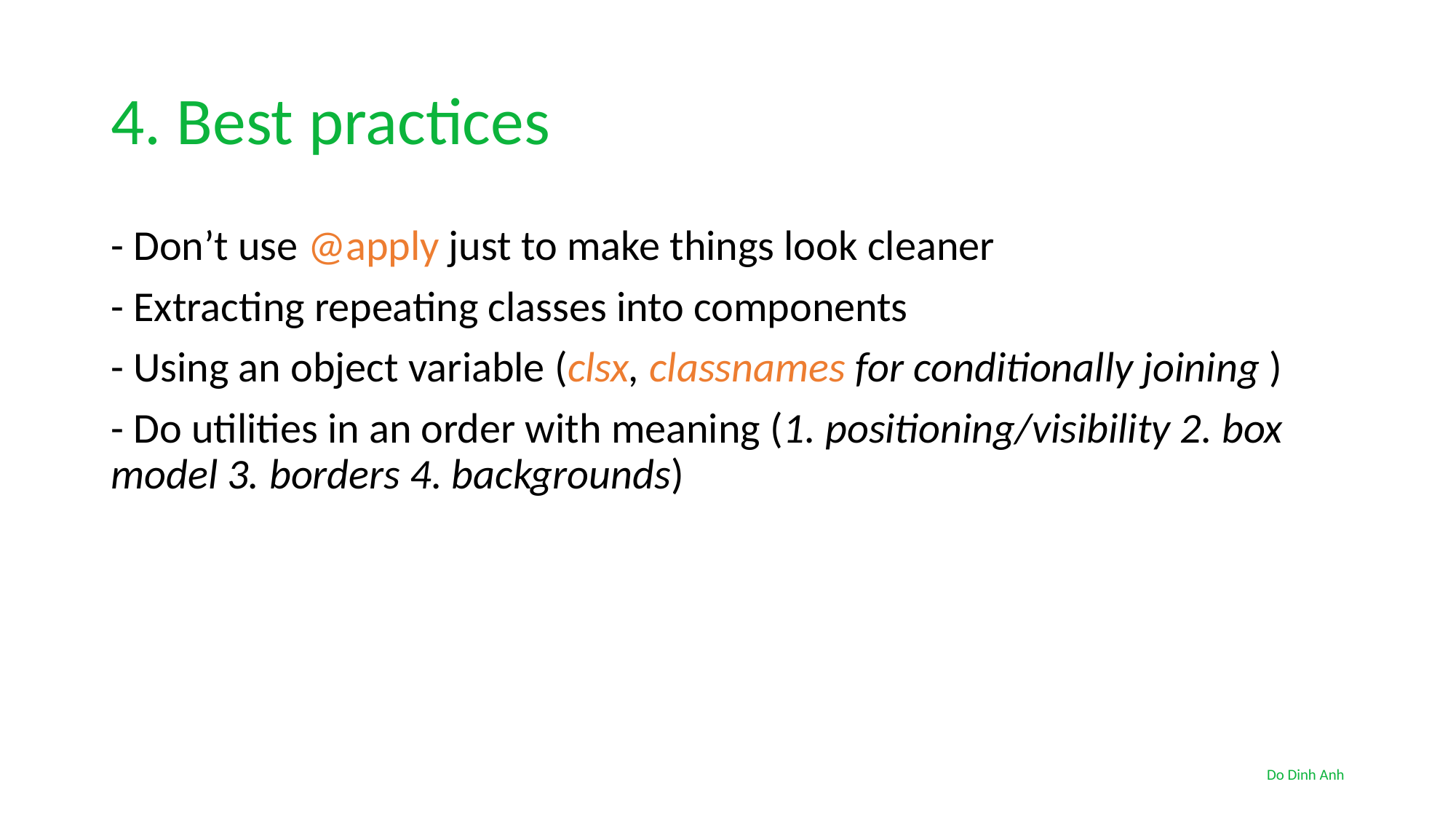

# 4. Best practices
- Don’t use @apply just to make things look cleaner
- Extracting repeating classes into components
- Using an object variable (clsx, classnames for conditionally joining )
- Do utilities in an order with meaning (1. positioning/visibility 2. box model 3. borders 4. backgrounds)
Do Dinh Anh